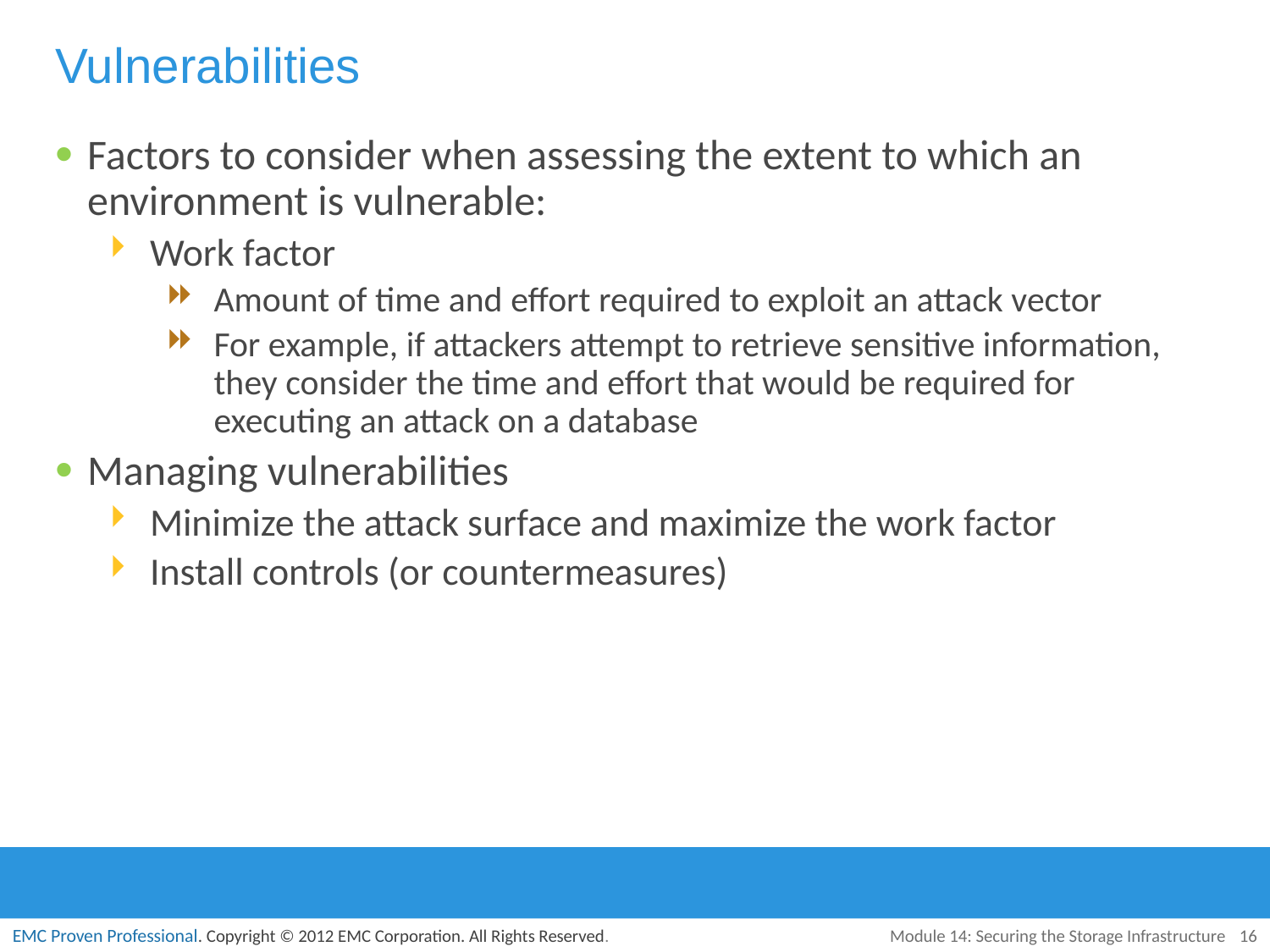

# Vulnerabilities
Factors to consider when assessing the extent to which an environment is vulnerable:
Work factor
Amount of time and effort required to exploit an attack vector
For example, if attackers attempt to retrieve sensitive information, they consider the time and effort that would be required for  executing an attack on a database
Managing vulnerabilities
Minimize the attack surface and maximize the work factor
Install controls (or countermeasures)

Module 14: Securing the Storage Infrastructure
16